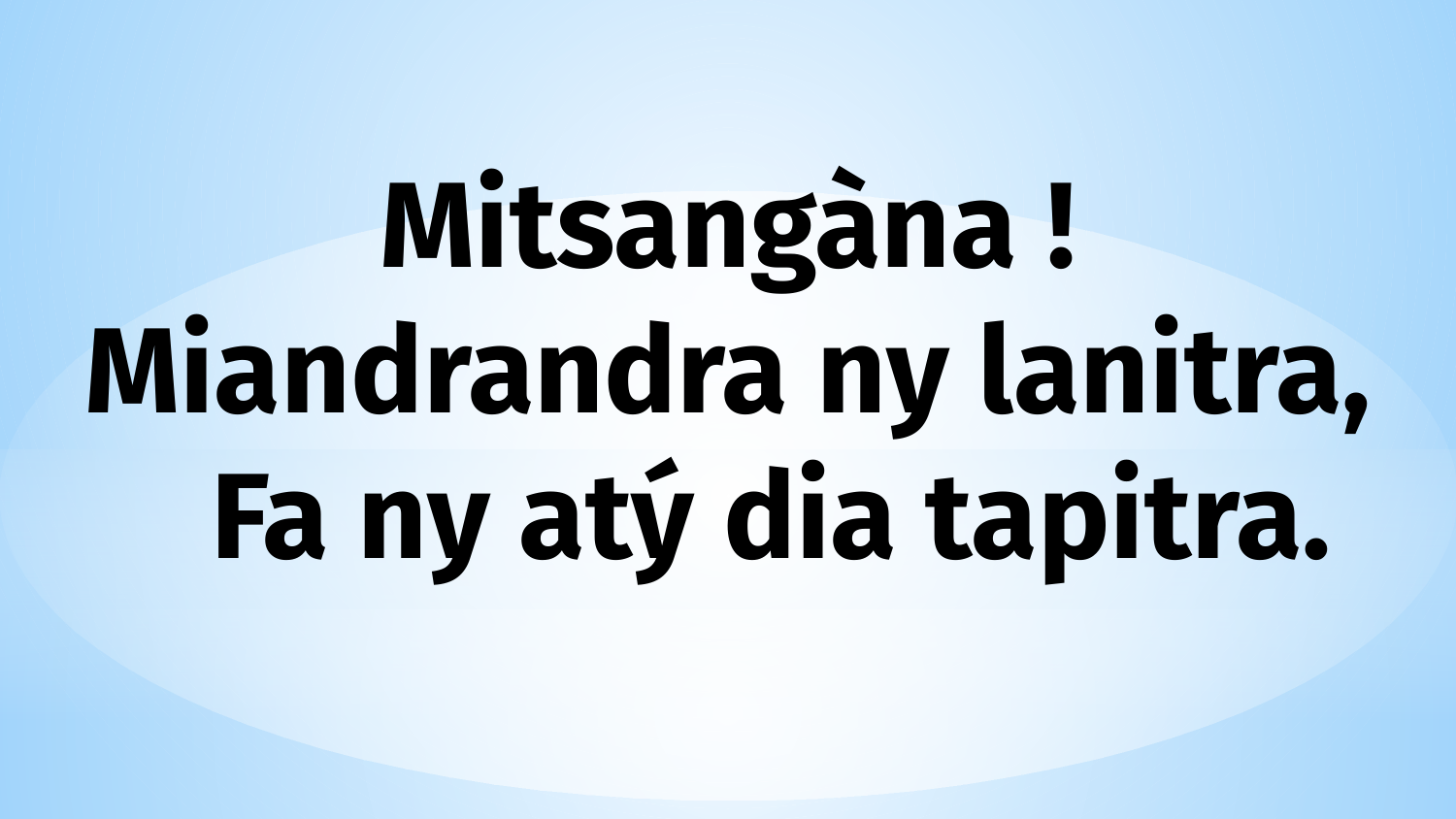

Mitsangàna !
Miandrandra ny lanitra,
   Fa ny atý dia tapitra.